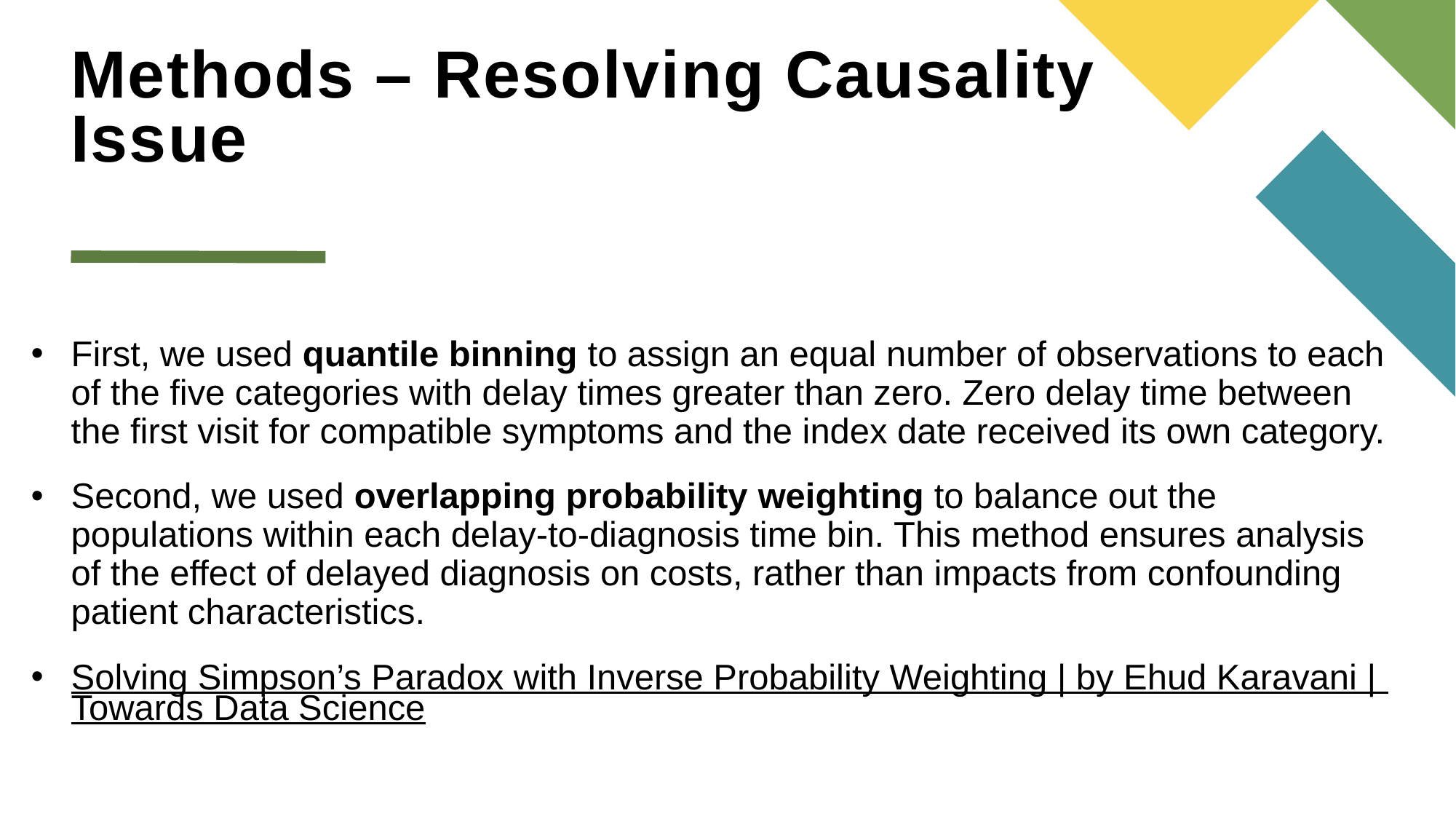

# Methods – Resolving Causality Issue
First, we used quantile binning to assign an equal number of observations to each of the five categories with delay times greater than zero. Zero delay time between the first visit for compatible symptoms and the index date received its own category.
Second, we used overlapping probability weighting to balance out the populations within each delay-to-diagnosis time bin. This method ensures analysis of the effect of delayed diagnosis on costs, rather than impacts from confounding patient characteristics.
Solving Simpson’s Paradox with Inverse Probability Weighting | by Ehud Karavani | Towards Data Science